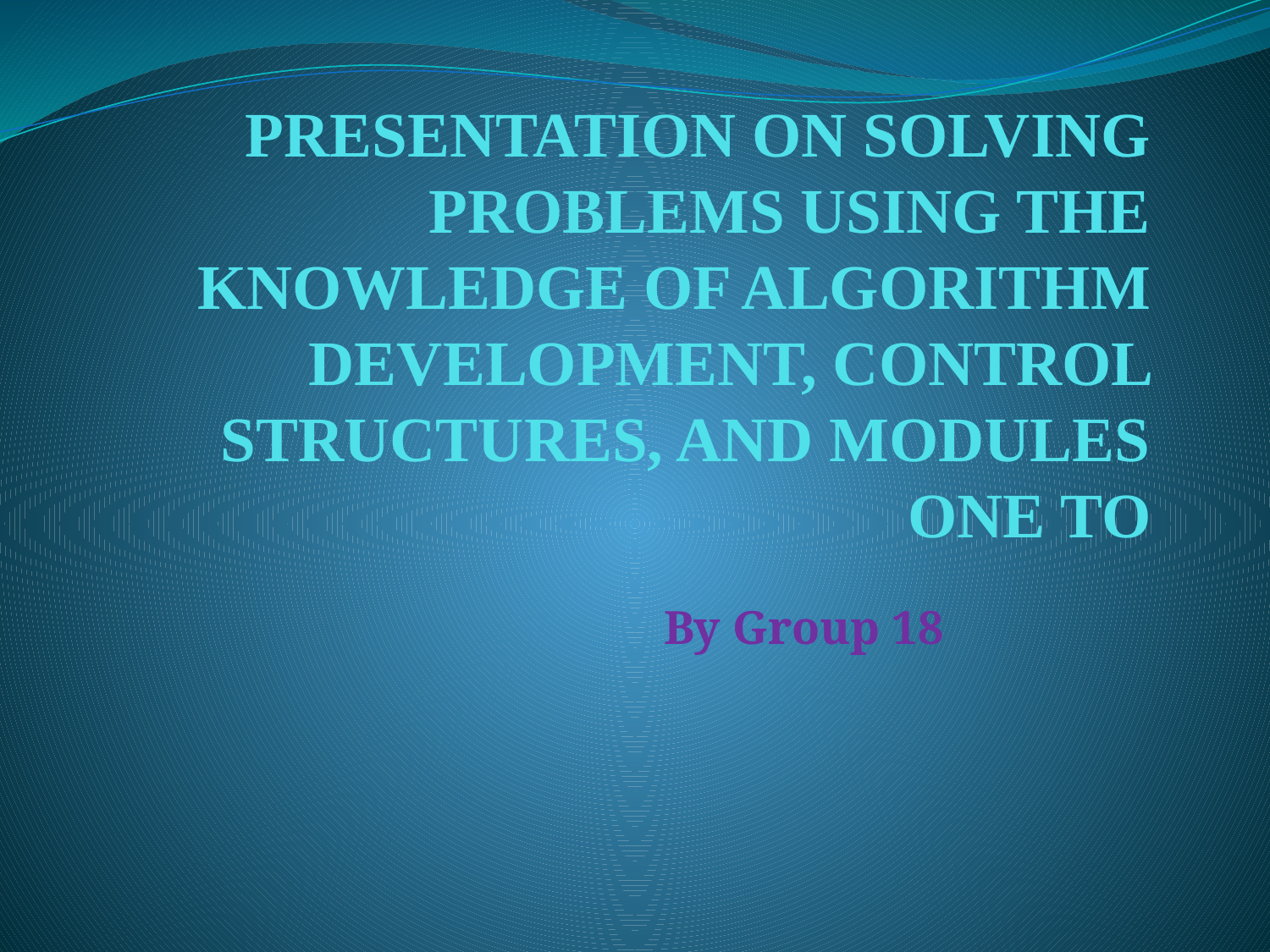

# PRESENTATION ON SOLVING PROBLEMS USING THE KNOWLEDGE OF ALGORITHM DEVELOPMENT, CONTROL STRUCTURES, AND MODULES ONE TO
By Group 18